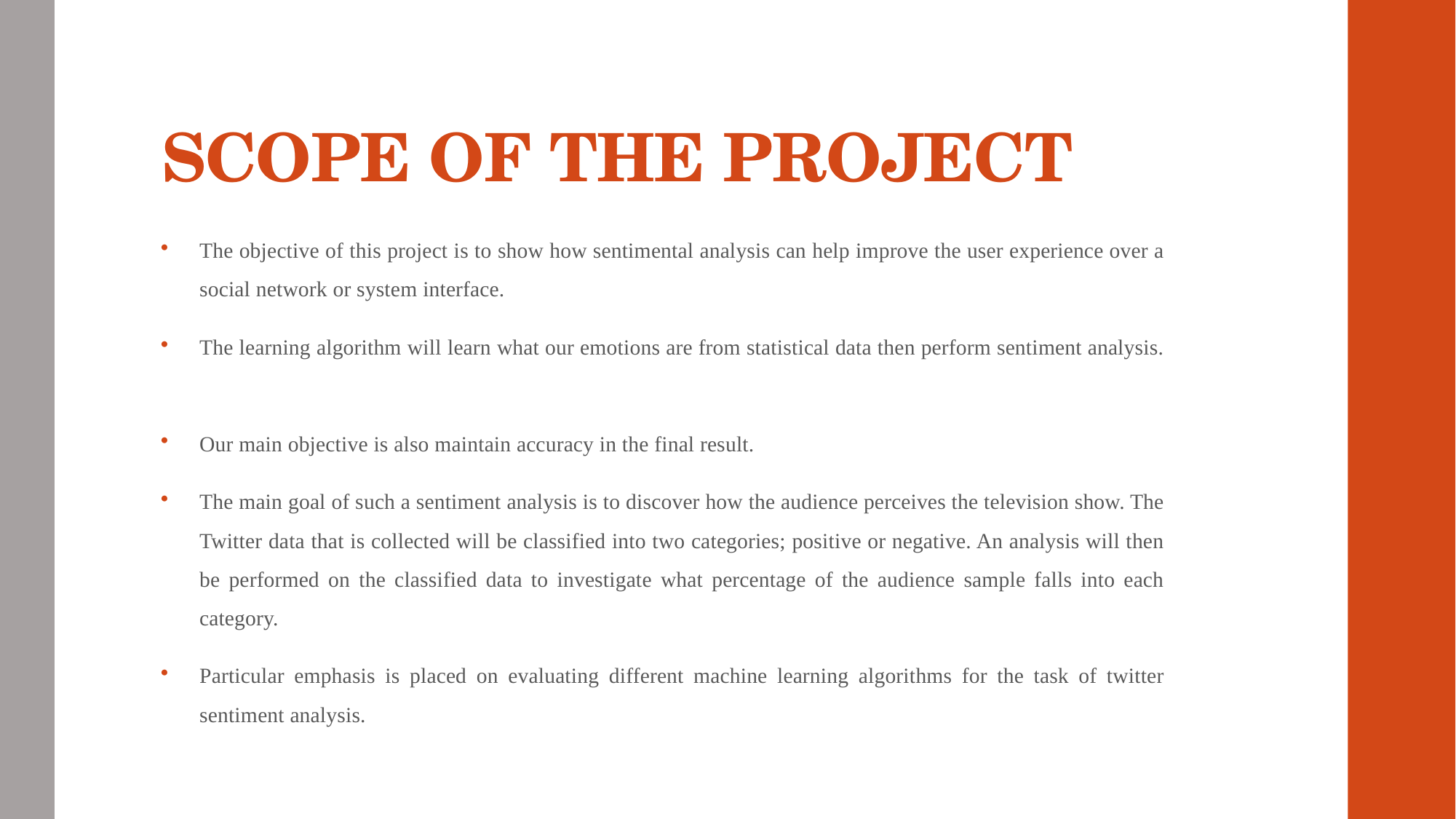

# SCOPE OF THE PROJECT
The objective of this project is to show how sentimental analysis can help improve the user experience over a social network or system interface.
The learning algorithm will learn what our emotions are from statistical data then perform sentiment analysis.
Our main objective is also maintain accuracy in the final result.
The main goal of such a sentiment analysis is to discover how the audience perceives the television show. The Twitter data that is collected will be classified into two categories; positive or negative. An analysis will then be performed on the classified data to investigate what percentage of the audience sample falls into each category.
Particular emphasis is placed on evaluating different machine learning algorithms for the task of twitter sentiment analysis.